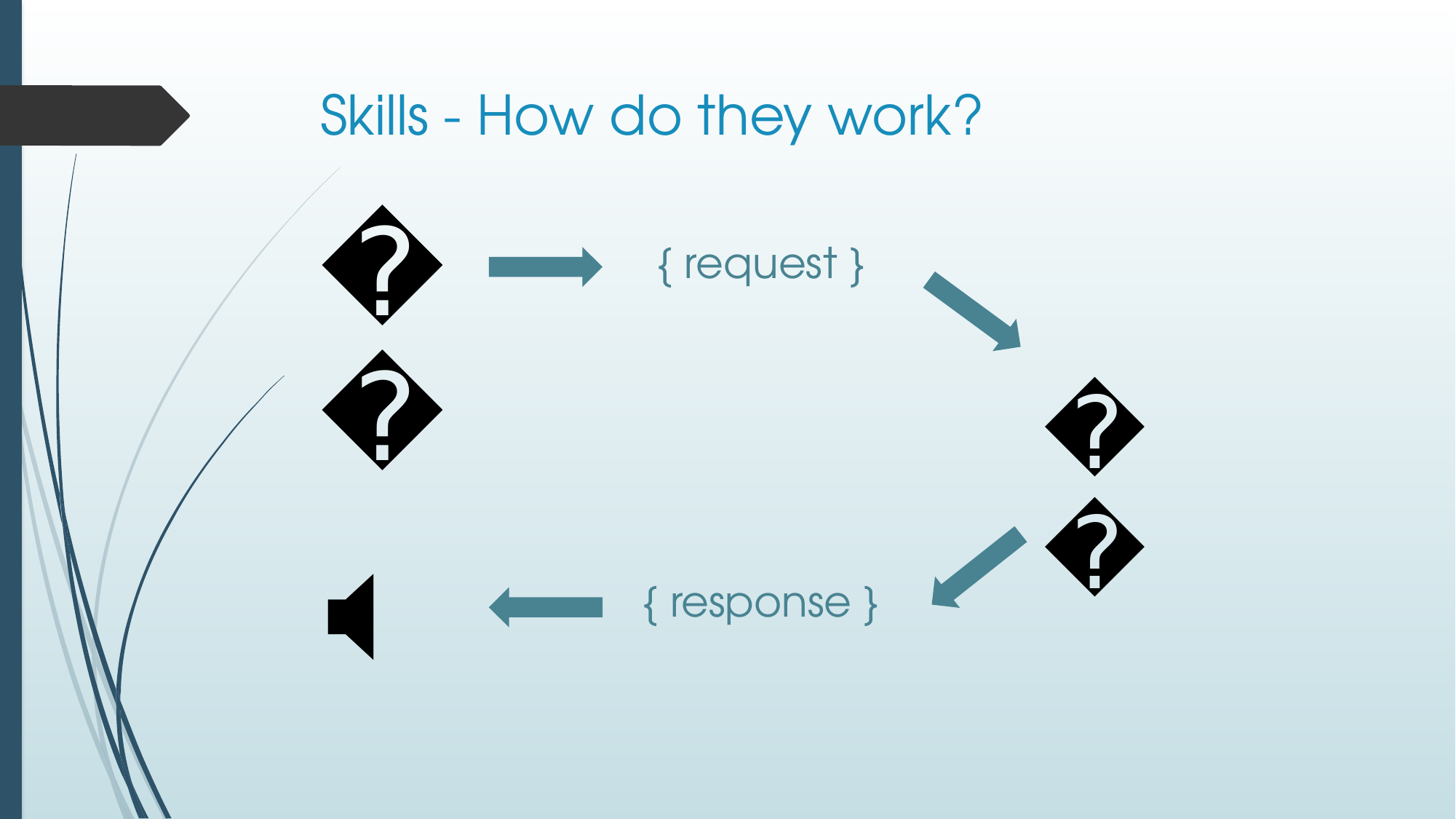

# Skills - How do they work?
🗣
{ request }

🎉
🔈

{ response }